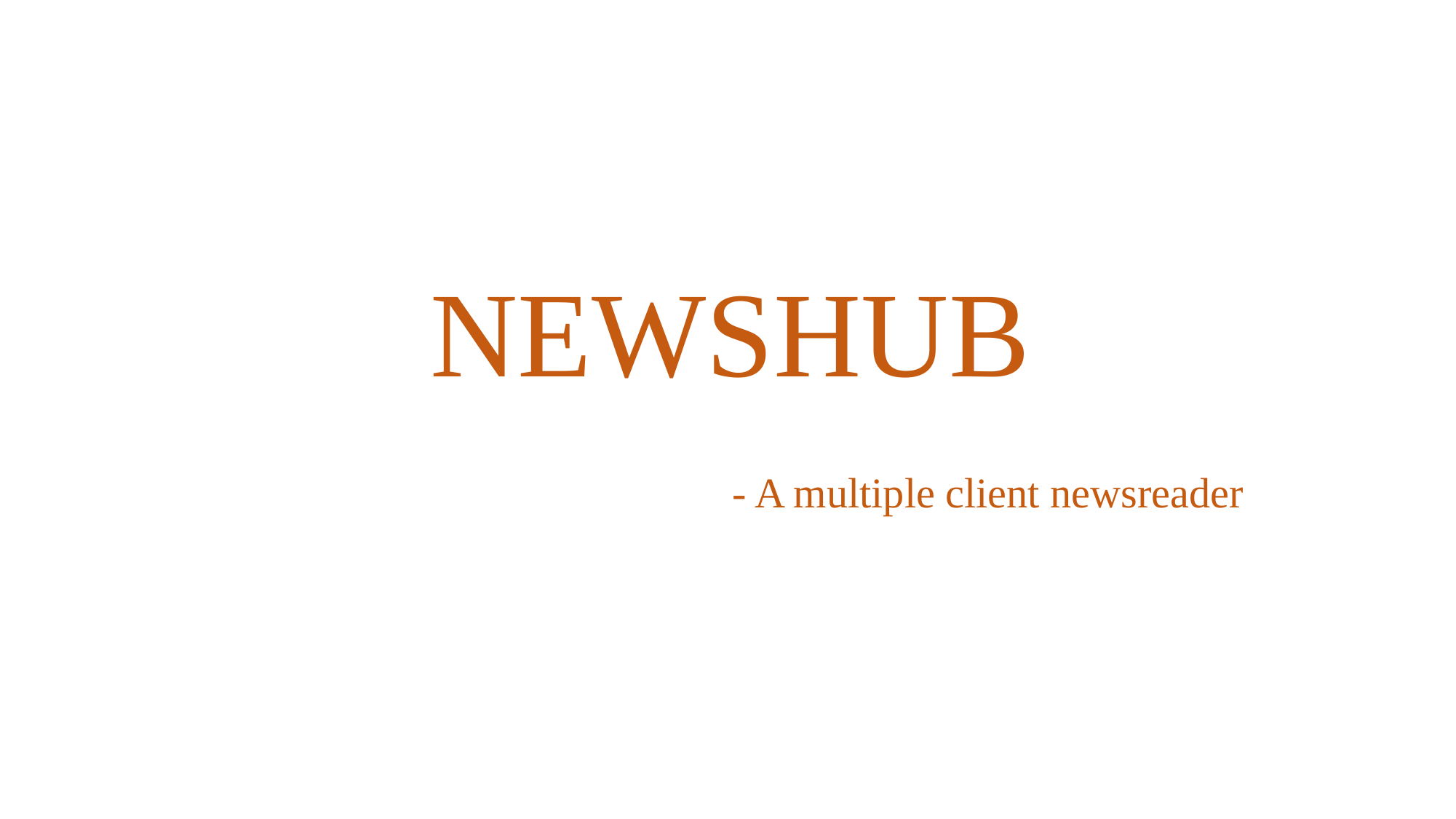

# NEWSHUB - A multiple client newsreader